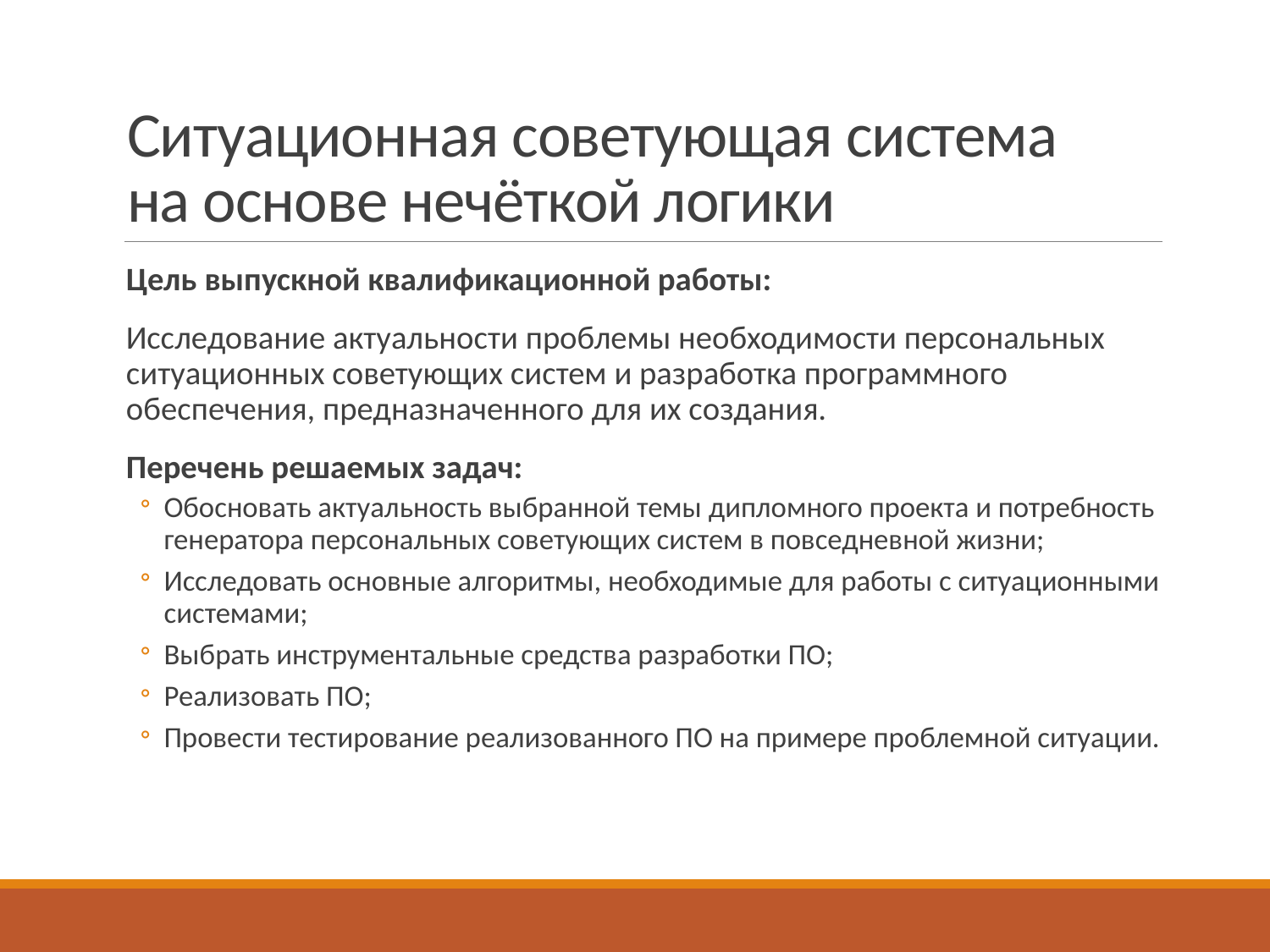

# Ситуационная советующая система на основе нечёткой логики
Цель выпускной квалификационной работы:
Исследование актуальности проблемы необходимости персональных ситуационных советующих систем и разработка программного обеспечения, предназначенного для их создания.
Перечень решаемых задач:
Обосновать актуальность выбранной темы дипломного проекта и потребность генератора персональных советующих систем в повседневной жизни;
Исследовать основные алгоритмы, необходимые для работы с ситуационными системами;
Выбрать инструментальные средства разработки ПО;
Реализовать ПО;
Провести тестирование реализованного ПО на примере проблемной ситуации.